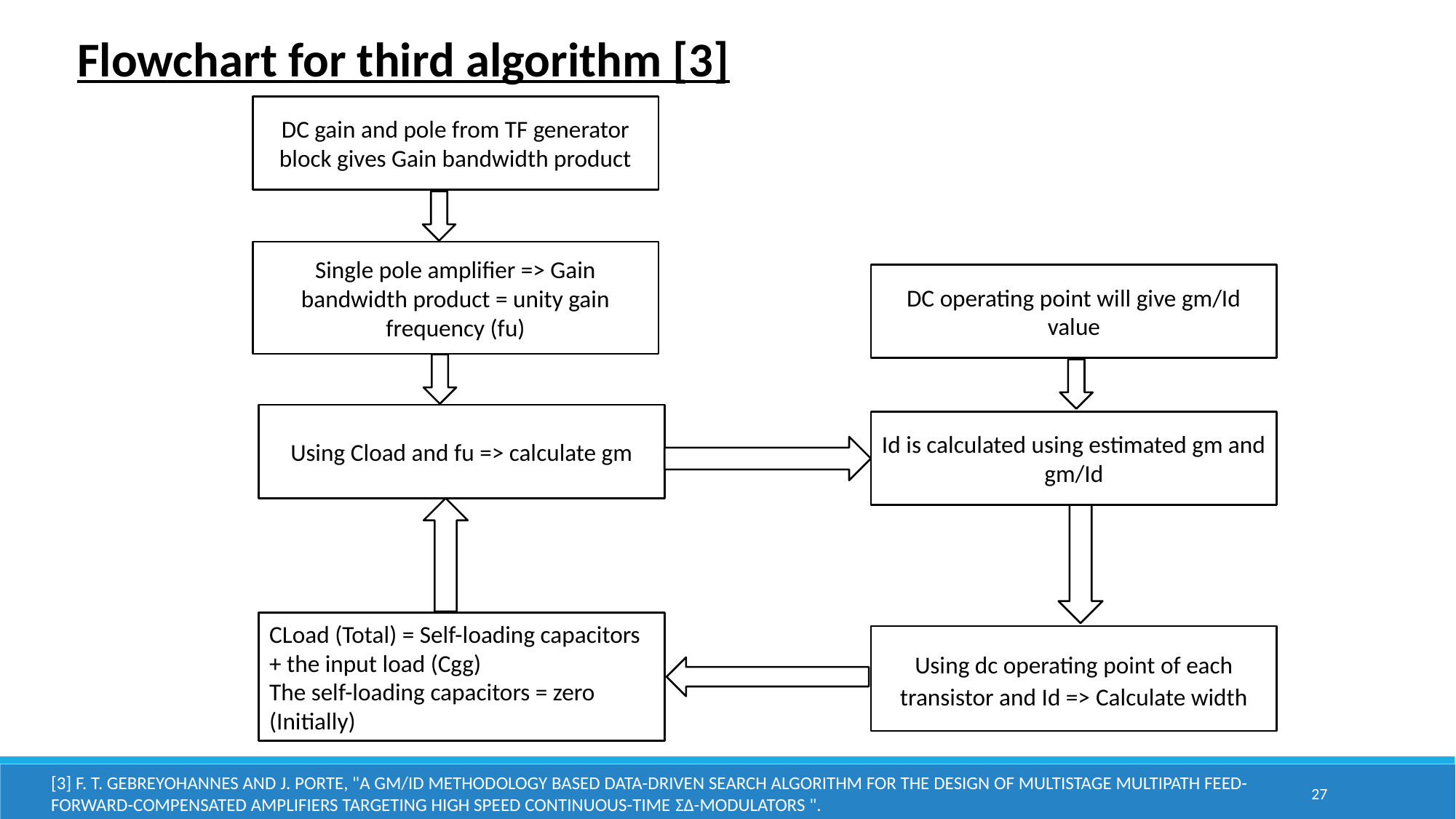

Flowchart for third algorithm [3]
DC gain and pole from TF generator block gives Gain bandwidth product

Single pole amplifier => Gain bandwidth product = unity gain frequency (fu)
DC operating point will give gm/Id value

Using Cload and fu => calculate gm
Id is calculated using estimated gm and gm/Id

CLoad (Total) = Self-loading capacitors + the input load (Cgg)
The self-loading capacitors = zero (Initially)
Using dc operating point of each transistor and Id => Calculate width
[3] F. T. Gebreyohannes and J. Porte, "A gm/ID Methodology Based Data-Driven Search Algorithm for the Design of Multistage Multipath Feed-Forward-Compensated Amplifiers Targeting High Speed Continuous-Time ΣΔ-Modulators ".
27